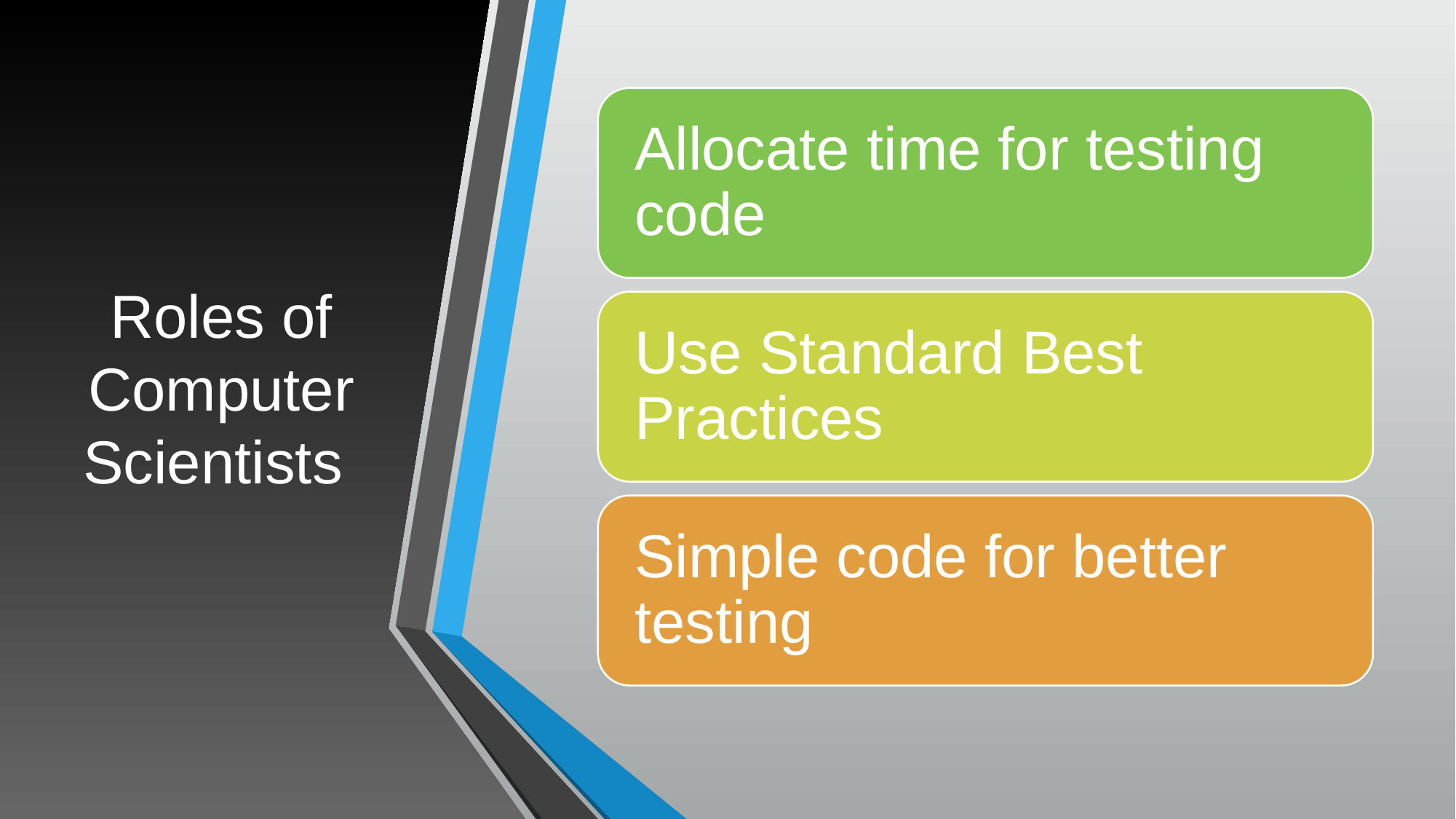

# Roles of Computer Scientists
Allocate time for testing code
Use Standard Best Practices
Simple code for better testing